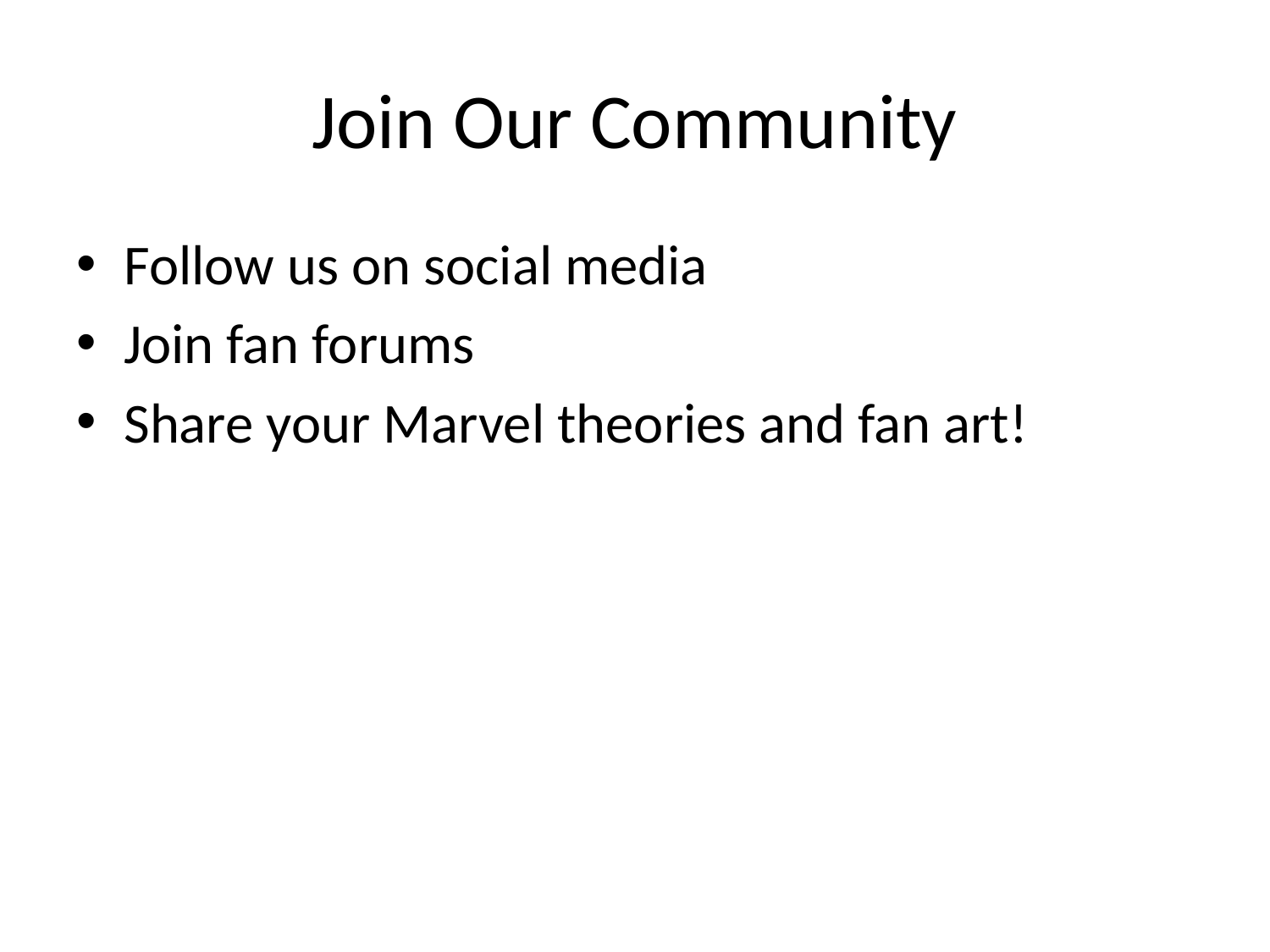

# Join Our Community
Follow us on social media
Join fan forums
Share your Marvel theories and fan art!